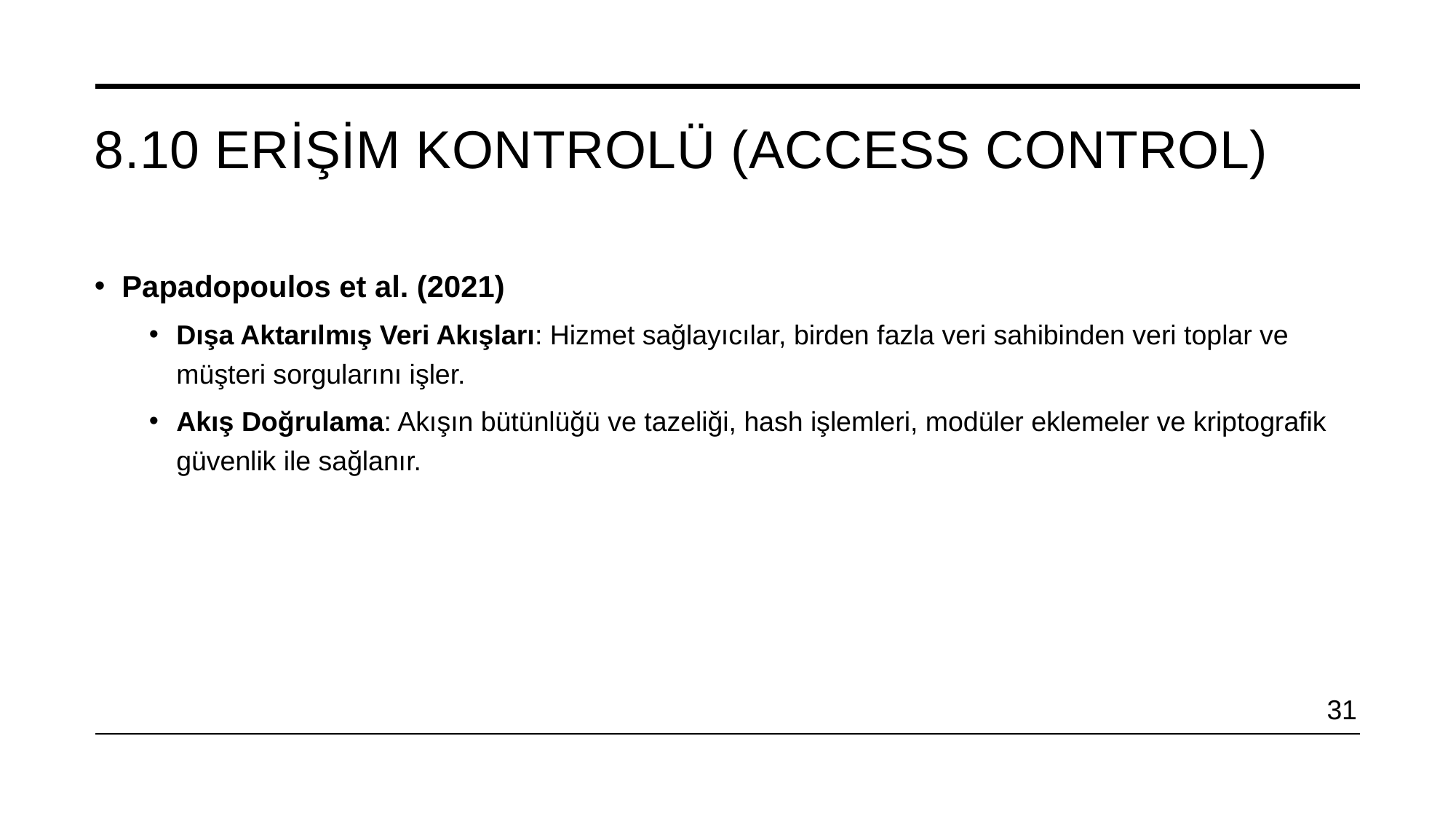

# 8.10 Erişim Kontrolü (Access Control)
Papadopoulos et al. (2021)
Dışa Aktarılmış Veri Akışları: Hizmet sağlayıcılar, birden fazla veri sahibinden veri toplar ve müşteri sorgularını işler.
Akış Doğrulama: Akışın bütünlüğü ve tazeliği, hash işlemleri, modüler eklemeler ve kriptografik güvenlik ile sağlanır.

31